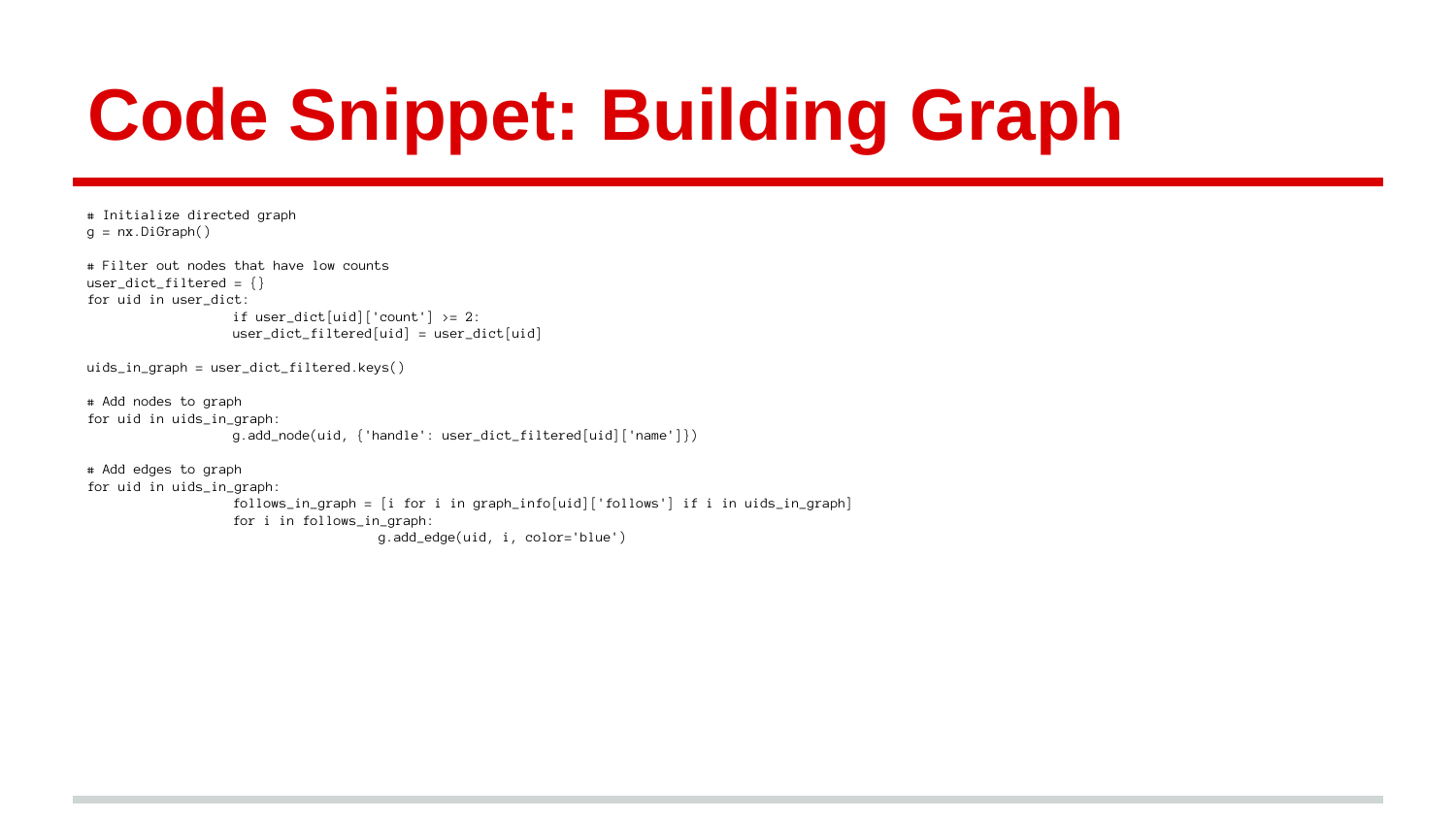

# Code Snippet: Building Graph
# Initialize directed graph
g = nx.DiGraph()

# Filter out nodes that have low counts
user_dict_filtered = {}
for uid in user_dict:
	if user_dict[uid]['count'] >= 2:
    	user_dict_filtered[uid] = user_dict[uid]

uids_in_graph = user_dict_filtered.keys()

# Add nodes to graph
for uid in uids_in_graph:
	g.add_node(uid, {'handle': user_dict_filtered[uid]['name']})

# Add edges to graph
for uid in uids_in_graph:
	follows_in_graph = [i for i in graph_info[uid]['follows'] if i in uids_in_graph]
	for i in follows_in_graph:
    		g.add_edge(uid, i, color='blue')